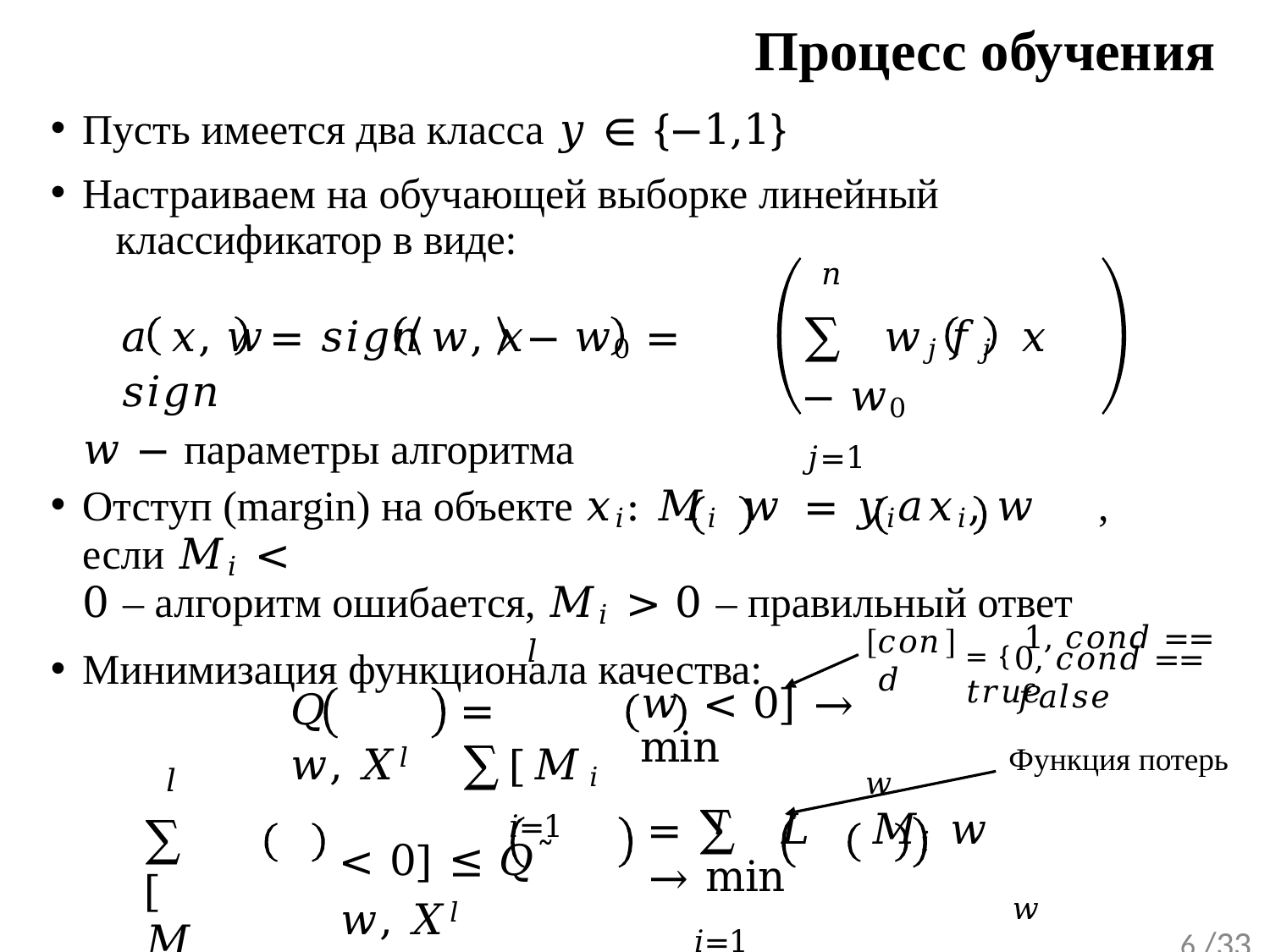

# Процесс обучения
Пусть имеется два класса 𝑦 ∈ {−1,1}
Настраиваем на обучающей выборке линейный 	классификатор в виде:
𝑛

∑ 𝑤𝑗𝑓𝑗	𝑥	− 𝑤0
𝑗=1
𝑎	𝑥, 𝑤	= 𝑠𝑖𝑔𝑛	𝑤, 𝑥	− 𝑤0	= 𝑠𝑖𝑔𝑛

𝑤 − параметры алгоритма
Отступ (margin) на объекте 𝑥𝑖: 𝑀𝑖	𝑤	= 𝑦𝑖𝑎	𝑥𝑖, 𝑤	, если 𝑀𝑖 <
0 – алгоритм ошибается, 𝑀𝑖 > 0 – правильный ответ
Минимизация функционала качества:

= { 1, 𝑐𝑜𝑛𝑑 == 𝑡𝑟𝑢𝑒
𝑙
= ∑[𝑀𝑖
𝑖=1
𝑐𝑜𝑛𝑑

0, 𝑐𝑜𝑛𝑑 == 𝑓𝑎𝑙𝑠𝑒

𝑄	𝑤, 𝑋𝑙
𝑤	< 0] → min
𝑤
𝑙

Функция потерь
𝑙
∑[𝑀𝑖	𝑤
𝑖=1

< 0] ≤ 𝑄˜	𝑤, 𝑋𝑙
= ∑ 𝐿	𝑀𝑖	𝑤	→ min
𝑤
𝑖=1

6 /33